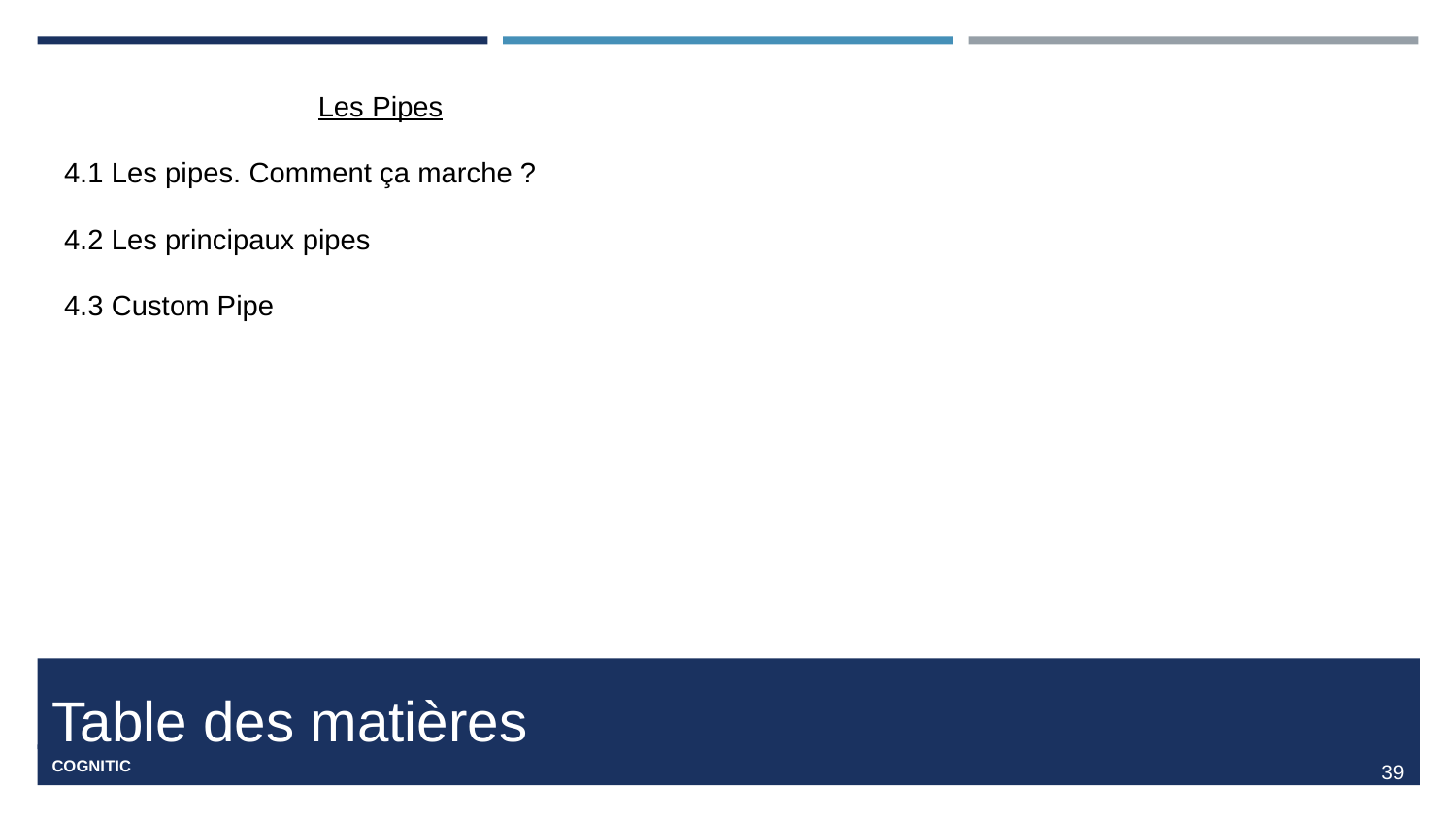

Les Pipes
4.1 Les pipes. Comment ça marche ?
4.2 Les principaux pipes
4.3 Custom Pipe

#
39